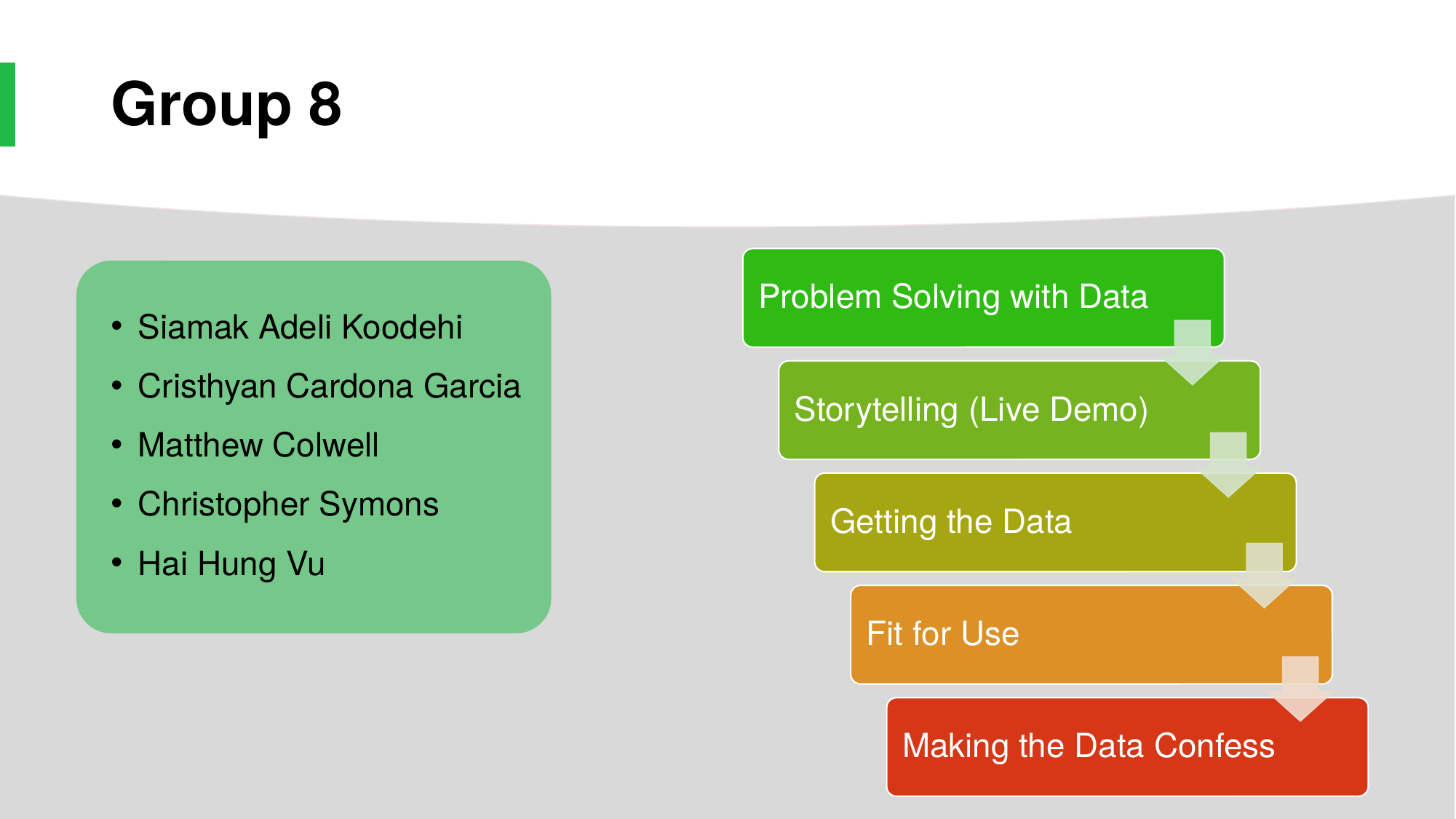

# Group 8

Problem Solving with Data
Storytelling (Live Demo)
Getting the Data
Fit for Use
Making the Data Confess

Siamak Adeli Koodehi
Cristhyan Cardona Garcia
Matthew Colwell
Christopher Symons
Hai Hung Vu